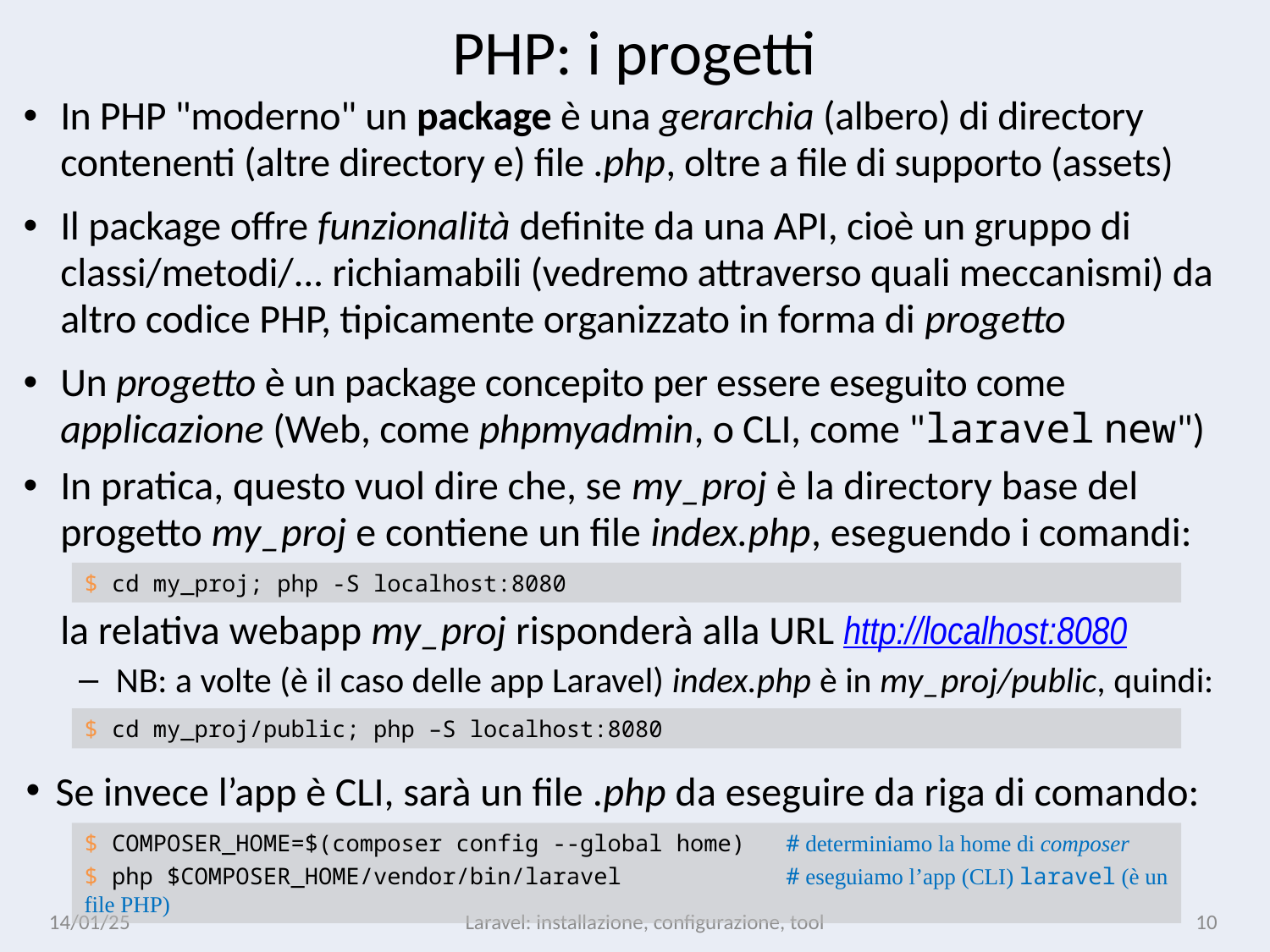

# PHP: i progetti
In PHP "moderno" un package è una gerarchia (albero) di directory contenenti (altre directory e) file .php, oltre a file di supporto (assets)
Il package offre funzionalità definite da una API, cioè un gruppo di classi/metodi/... richiamabili (vedremo attraverso quali meccanismi) da altro codice PHP, tipicamente organizzato in forma di progetto
Un progetto è un package concepito per essere eseguito come applicazione (Web, come phpmyadmin, o CLI, come "laravel new")
In pratica, questo vuol dire che, se my_proj è la directory base del progetto my_proj e contiene un file index.php, eseguendo i comandi:
$ cd my_proj; php -S localhost:8080
la relativa webapp my_proj risponderà alla URL http://localhost:8080
NB: a volte (è il caso delle app Laravel) index.php è in my_proj/public, quindi:
$ cd my_proj/public; php –S localhost:8080
Se invece l’app è CLI, sarà un file .php da eseguire da riga di comando:
$ COMPOSER_HOME=$(composer config --global home)   # determiniamo la home di composer
$ php $COMPOSER_HOME/vendor/bin/laravel            # eseguiamo l’app (CLI) laravel (è un file PHP)
14/01/25
Laravel: installazione, configurazione, tool
10